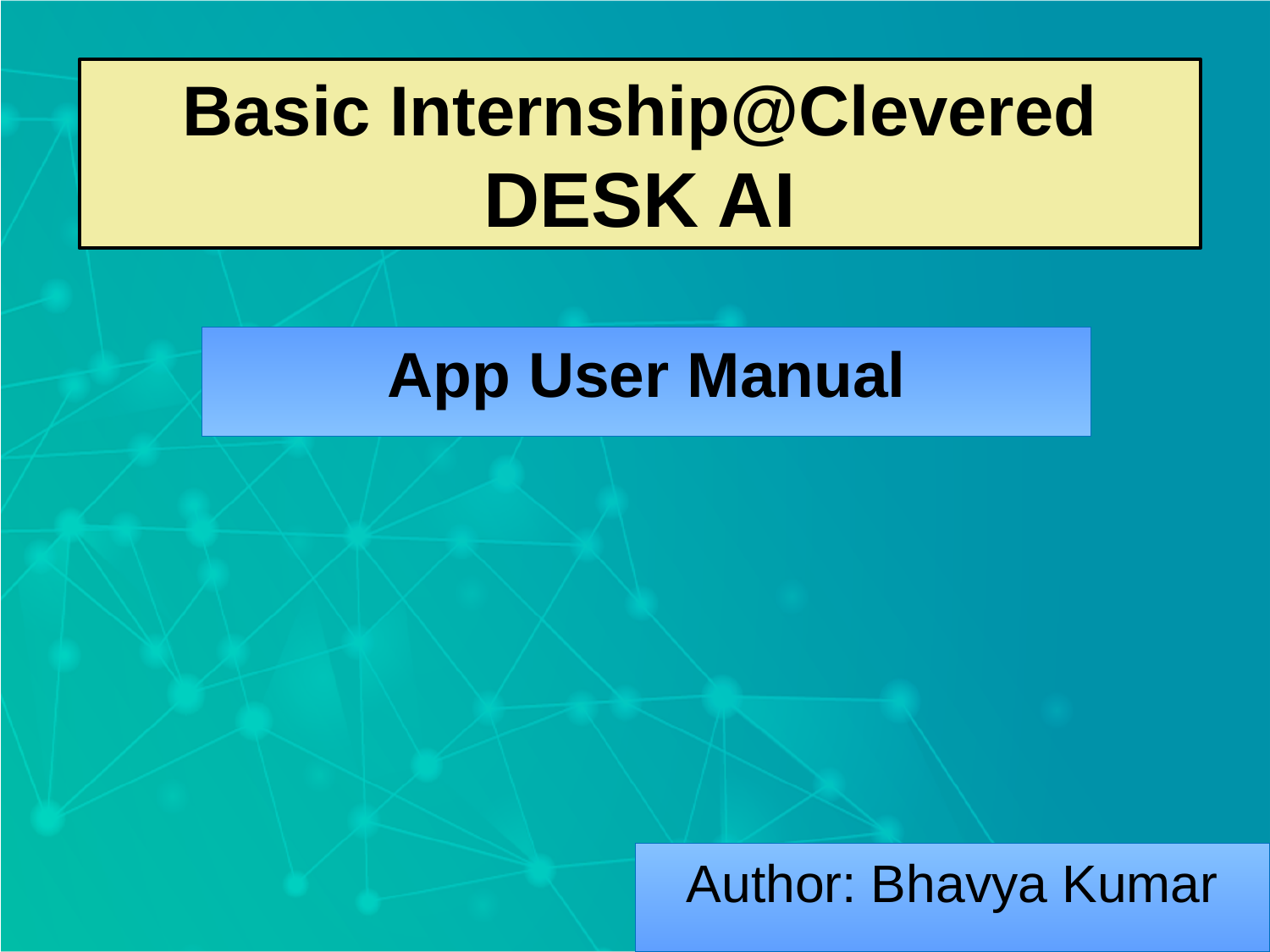

Basic Internship@Clevered
DESK AI
App User Manual
Author: Bhavya Kumar